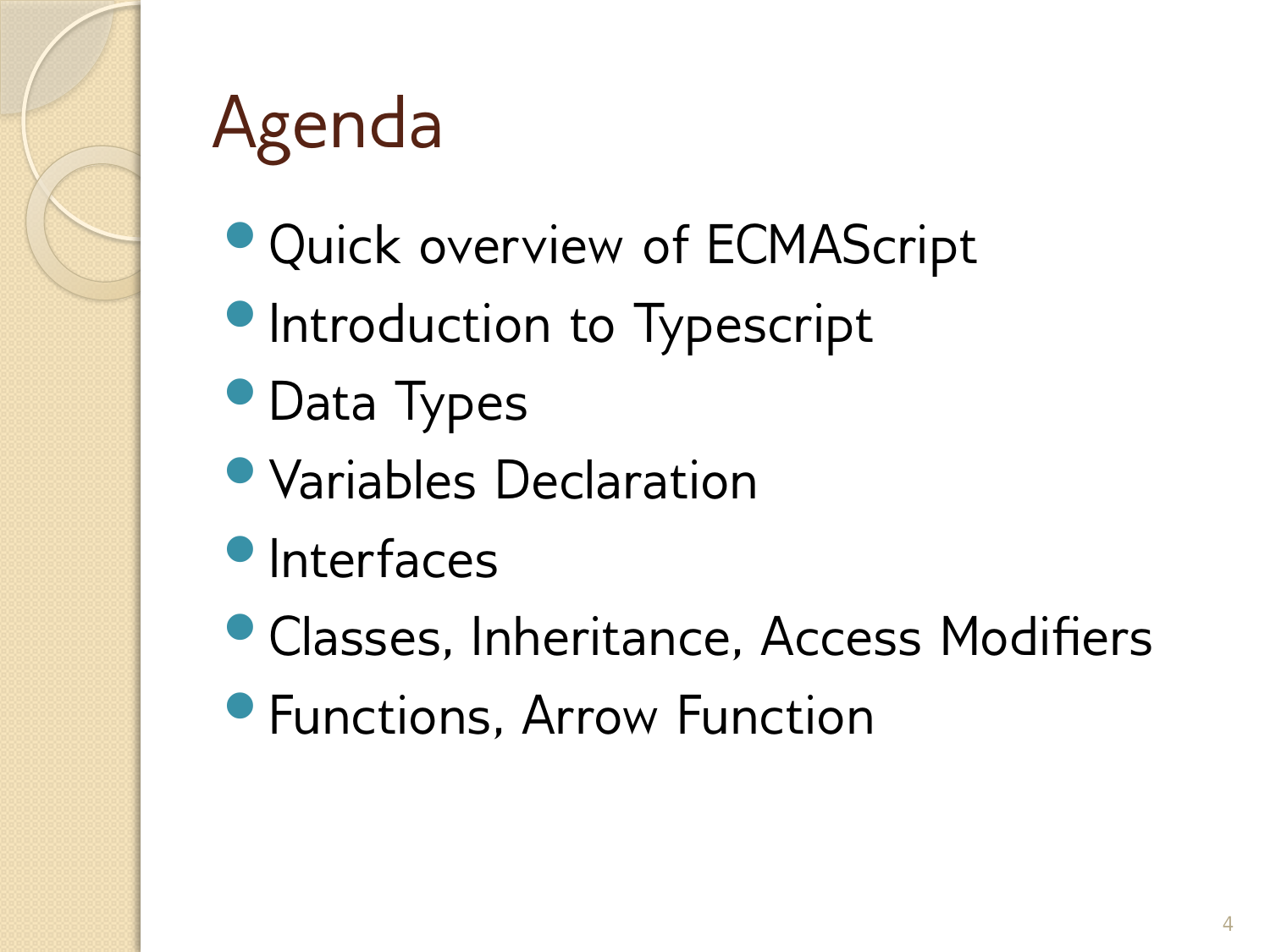

# Agenda
Quick overview of ECMAScript
Introduction to Typescript
Data Types
Variables Declaration
Interfaces
Classes, Inheritance, Access Modifiers
Functions, Arrow Function

4